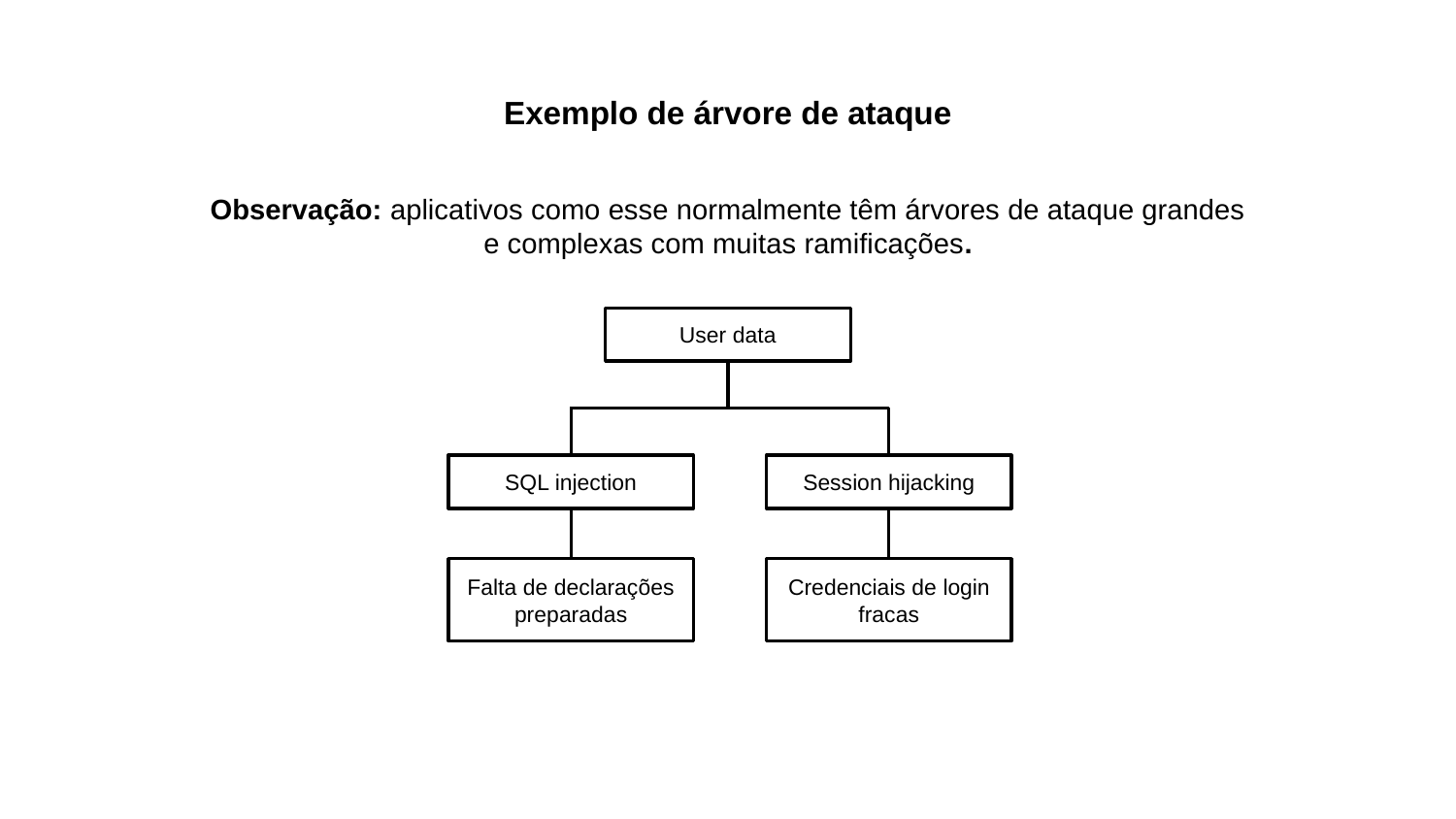

Exemplo de árvore de ataque
Observação: aplicativos como esse normalmente têm árvores de ataque grandes e complexas com muitas ramificações.
User data
SQL injection
Session hijacking
Falta de declarações preparadas
Credenciais de login fracas